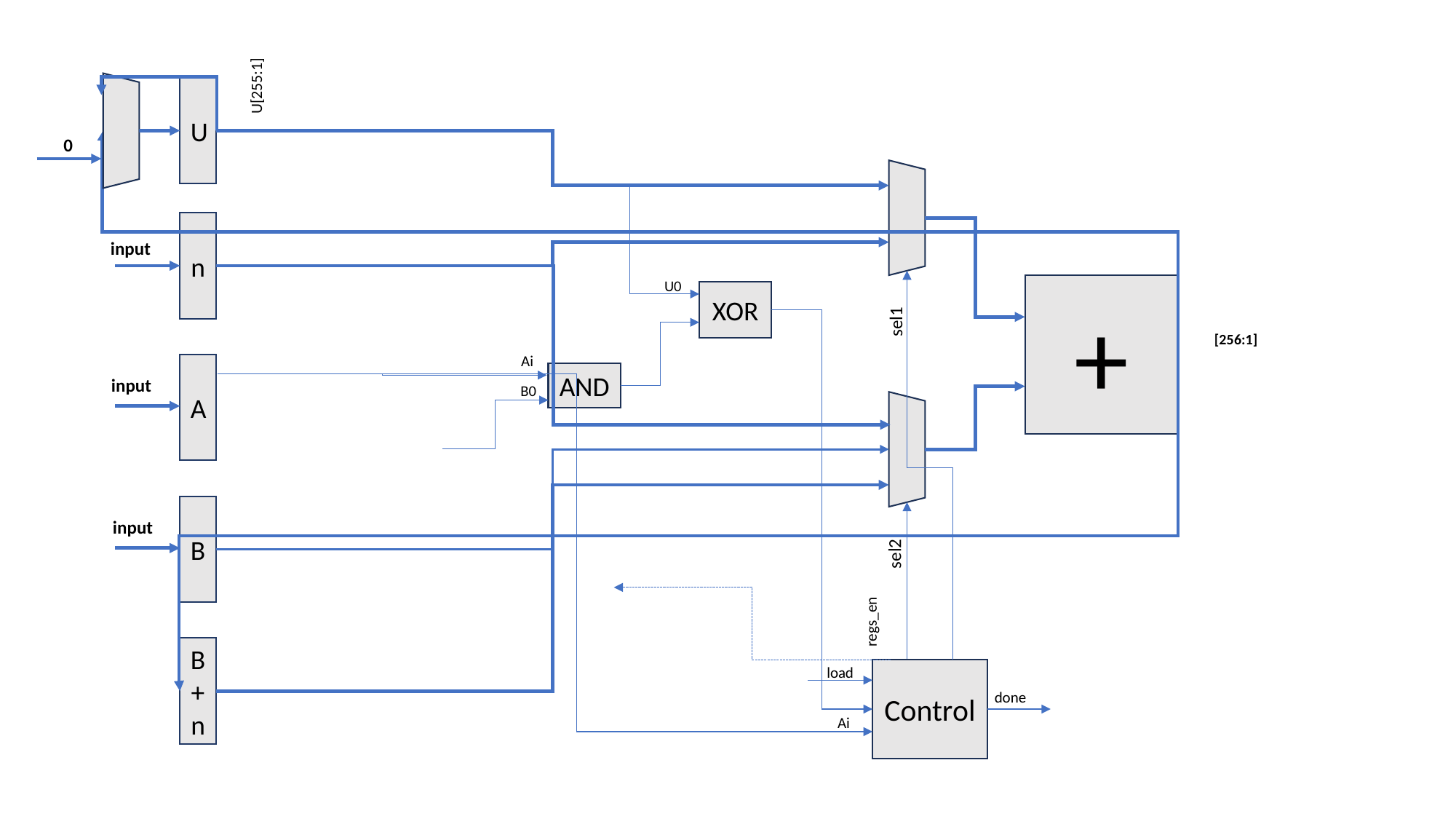

U[255:1]
U

0
U0

n
input
+
XOR
sel1
[256:1]
Ai
A
AND
input
B0

B
input
sel2
regs_en
B+n
load
Control
done
Ai